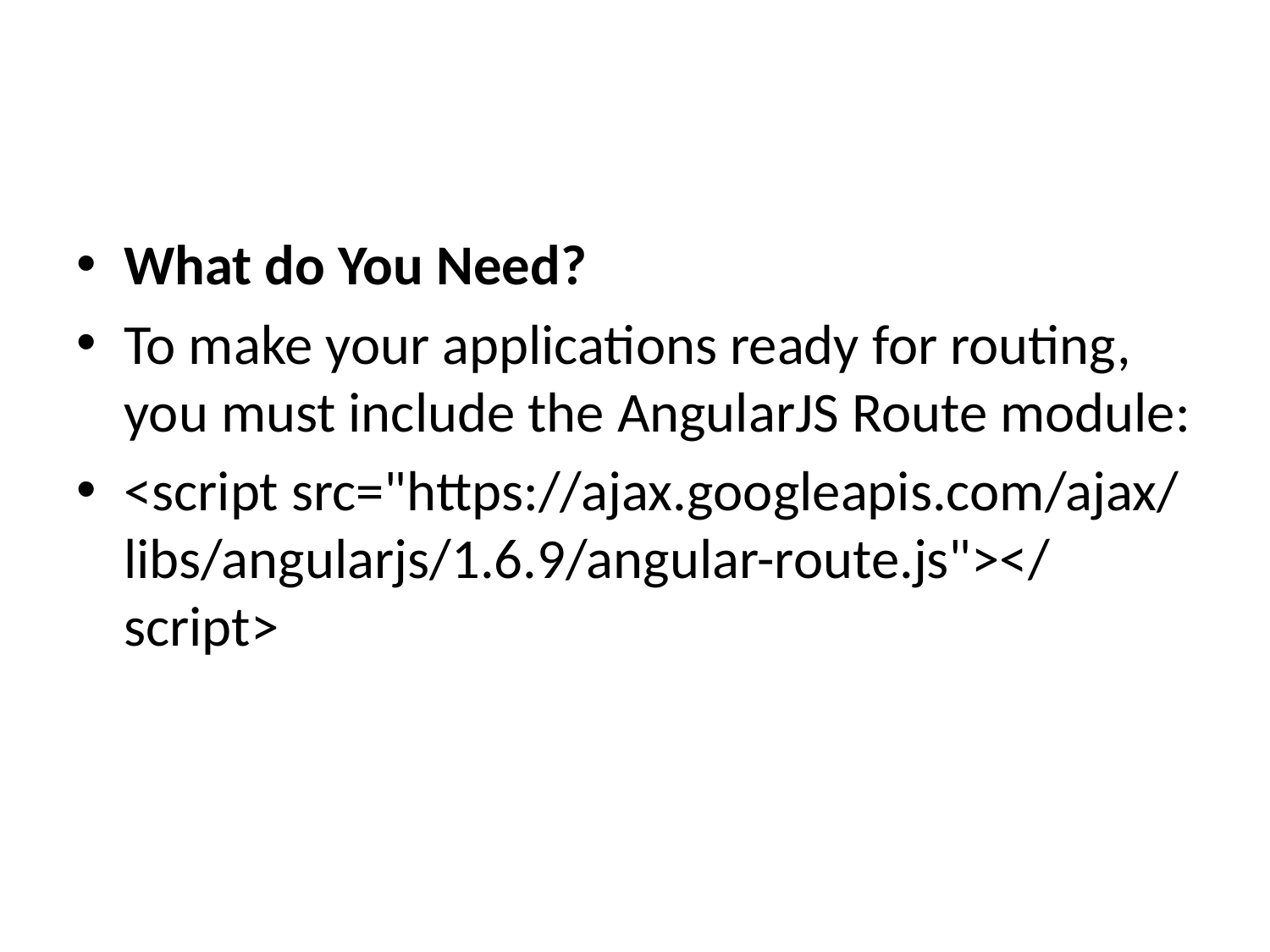

What do You Need?
To make your applications ready for routing, you must include the AngularJS Route module:
<script src="https://ajax.googleapis.com/ajax/libs/angularjs/1.6.9/angular-route.js"></script>